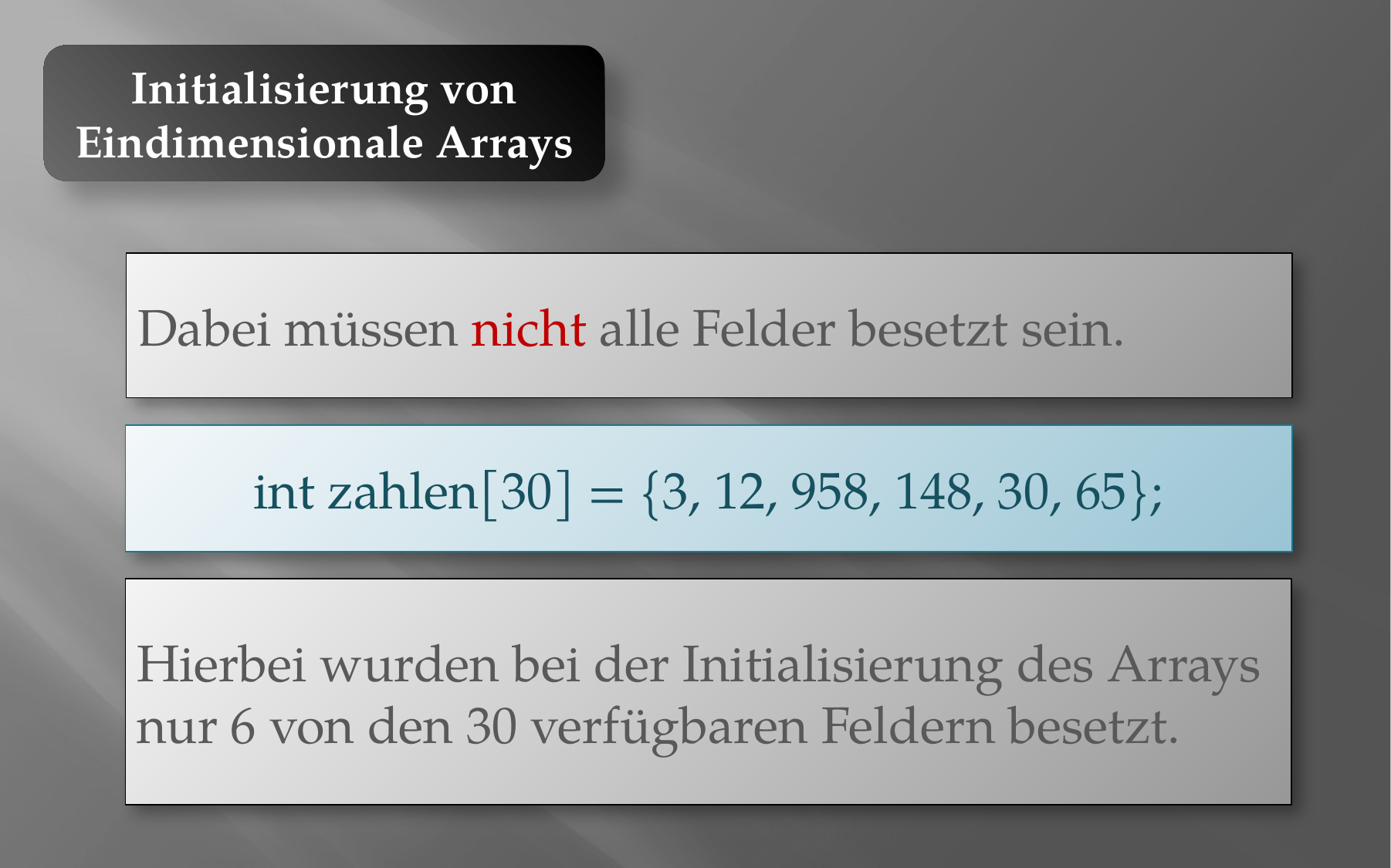

Initialisierung von Eindimensionale Arrays
Dabei müssen nicht alle Felder besetzt sein.
int zahlen[30] = {3, 12, 958, 148, 30, 65};
Hierbei wurden bei der Initialisierung des Arrays nur 6 von den 30 verfügbaren Feldern besetzt.